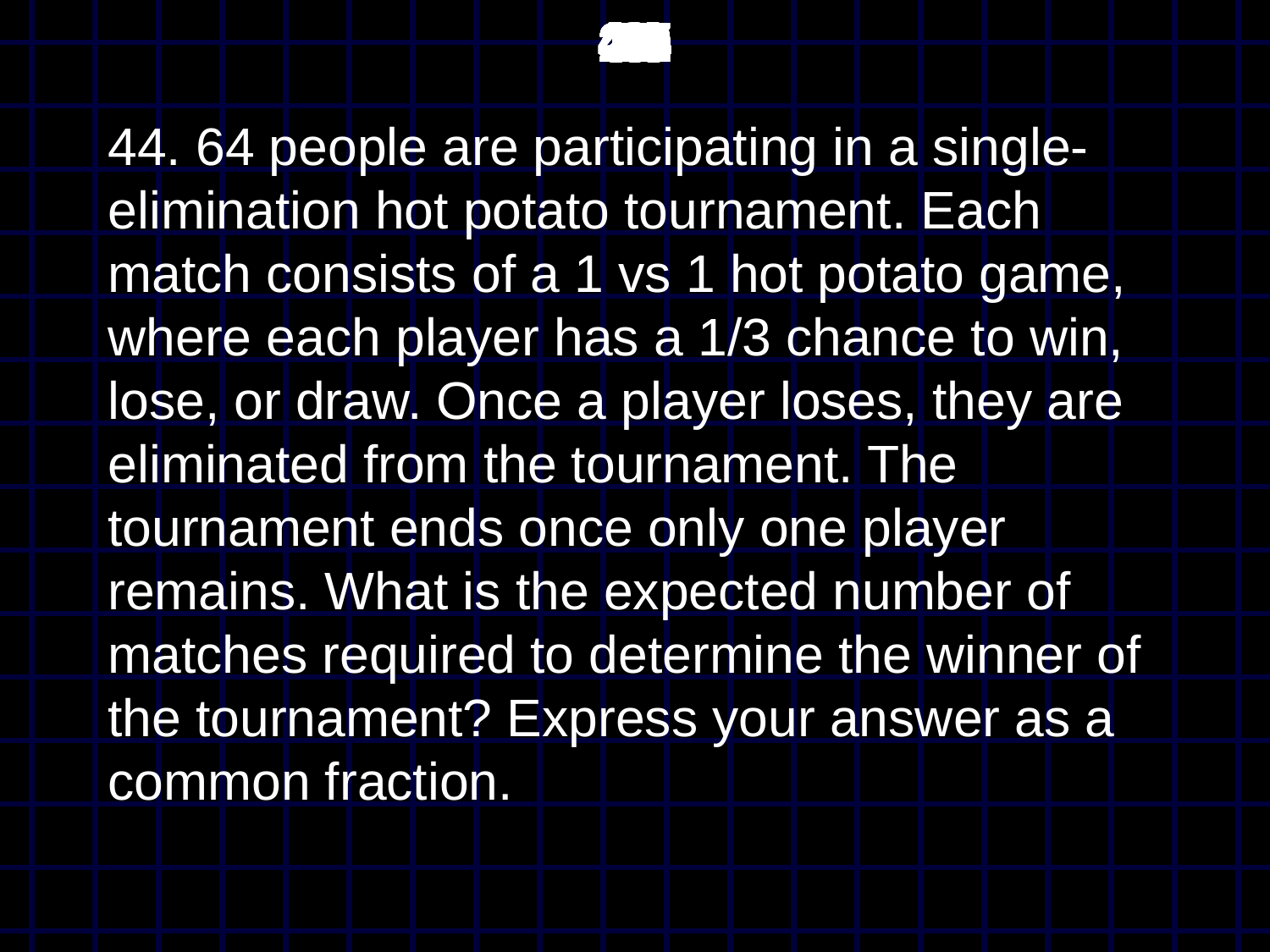

45
44
43
42
41
40
39
38
37
36
35
34
33
32
31
30
29
28
27
26
25
24
23
22
21
20
19
18
17
16
15
14
13
12
11
10
9
8
7
6
5
4
3
2
1
0

# 44. 64 people are participating in a single-elimination hot potato tournament. Each match consists of a 1 vs 1 hot potato game, where each player has a 1/3 chance to win, lose, or draw. Once a player loses, they are eliminated from the tournament. The tournament ends once only one player remains. What is the expected number of matches required to determine the winner of the tournament? Express your answer as a  common fraction.